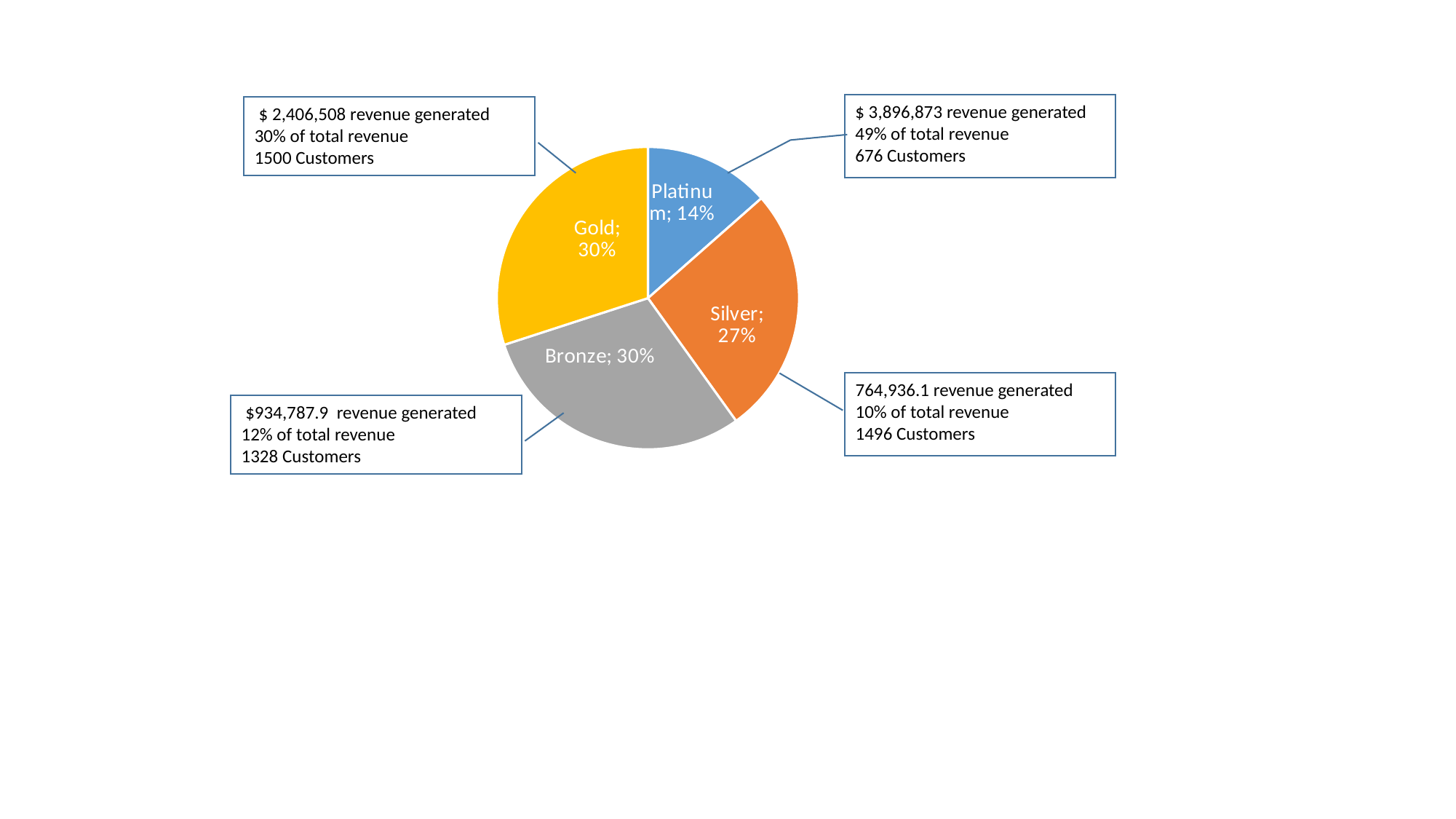

$ 3,896,873 revenue generated
49% of total revenue
676 Customers
 $ 2,406,508 revenue generated
30% of total revenue
1500 Customers

### Chart

| Category | Percentage |
|---|---|
| Platinum | 0.1352 |
| Silver | 0.2656 |
| Bronze | 0.2992 |
| Gold | 0.3 |
764,936.1 revenue generated
10% of total revenue
1496 Customers

 $934,787.9  revenue generated
12% of total revenue
1328 Customers